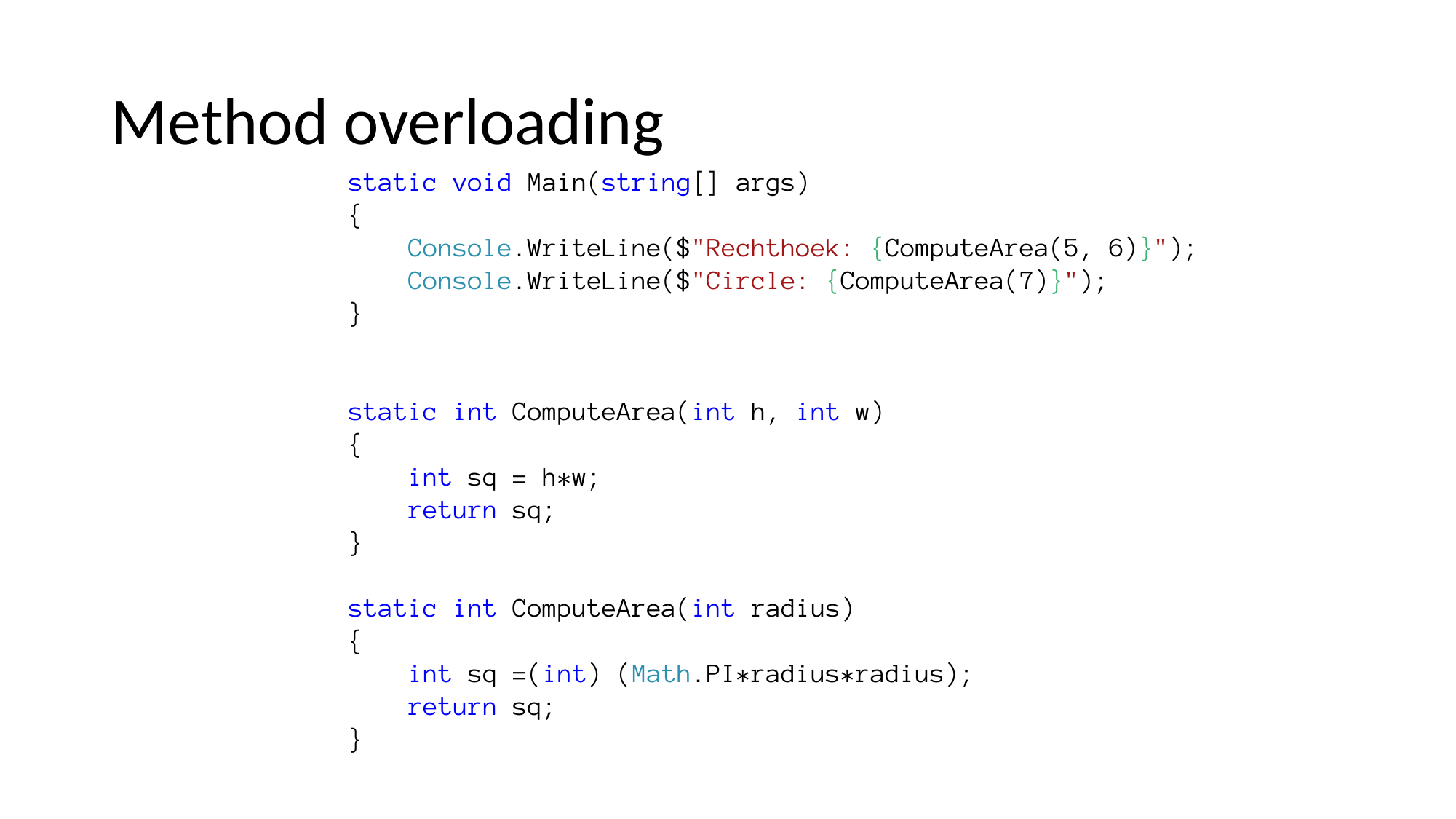

# Method overloading
        static void Main(string[] args)
        {
            Console.WriteLine($"Rechthoek: {ComputeArea(5, 6)}");
            Console.WriteLine($"Circle: {ComputeArea(7)}");
        }

        static int ComputeArea(int h, int w)
        {
            int sq = h*w;
            return sq;
        }

        static int ComputeArea(int radius)
        {
            int sq =(int) (Math.PI*radius*radius);
            return sq;
        }